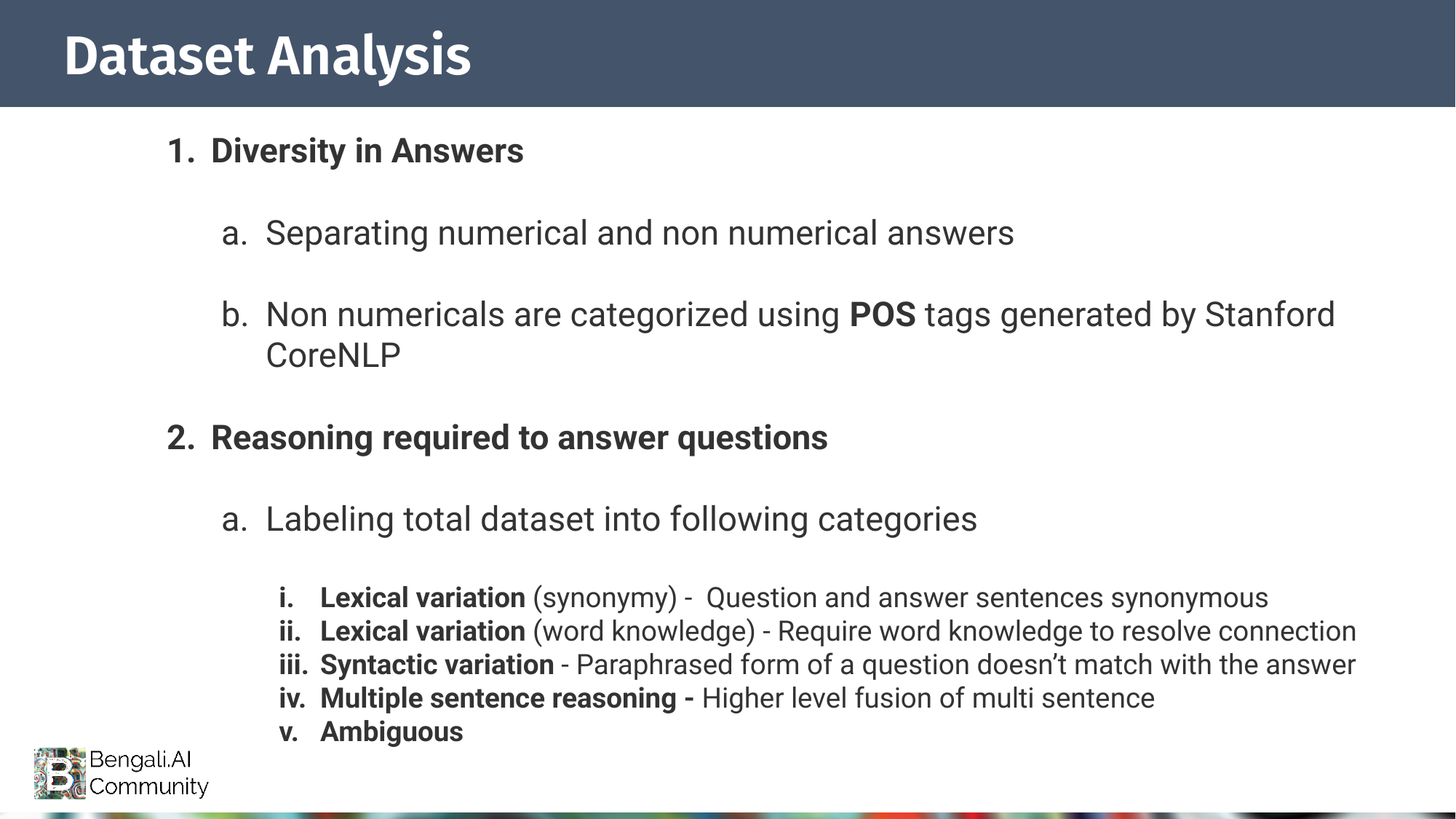

Dataset Analysis
Diversity in Answers

Separating numerical and non numerical answers

Non numericals are categorized using POS tags generated by Stanford CoreNLP

Reasoning required to answer questions

Labeling total dataset into following categories

Lexical variation (synonymy) -  Question and answer sentences synonymous
Lexical variation (word knowledge) - Require word knowledge to resolve connection
Syntactic variation - Paraphrased form of a question doesn’t match with the answer
Multiple sentence reasoning - Higher level fusion of multi sentence
Ambiguous